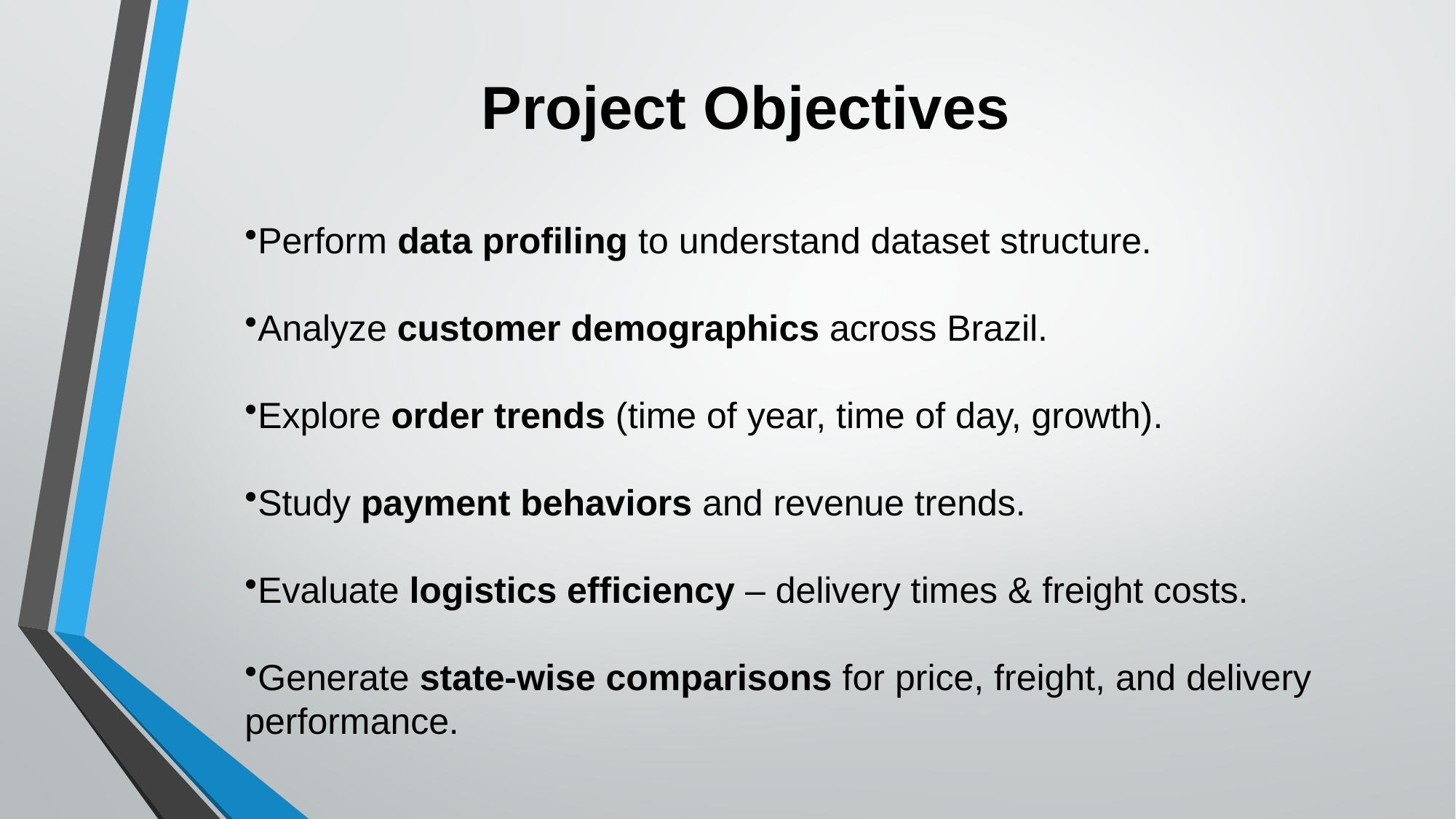

# Project Objectives
Perform data profiling to understand dataset structure.

Analyze customer demographics across Brazil.

Explore order trends (time of year, time of day, growth).

Study payment behaviors and revenue trends.

Evaluate logistics efficiency – delivery times & freight costs.

Generate state-wise comparisons for price, freight, and delivery performance.